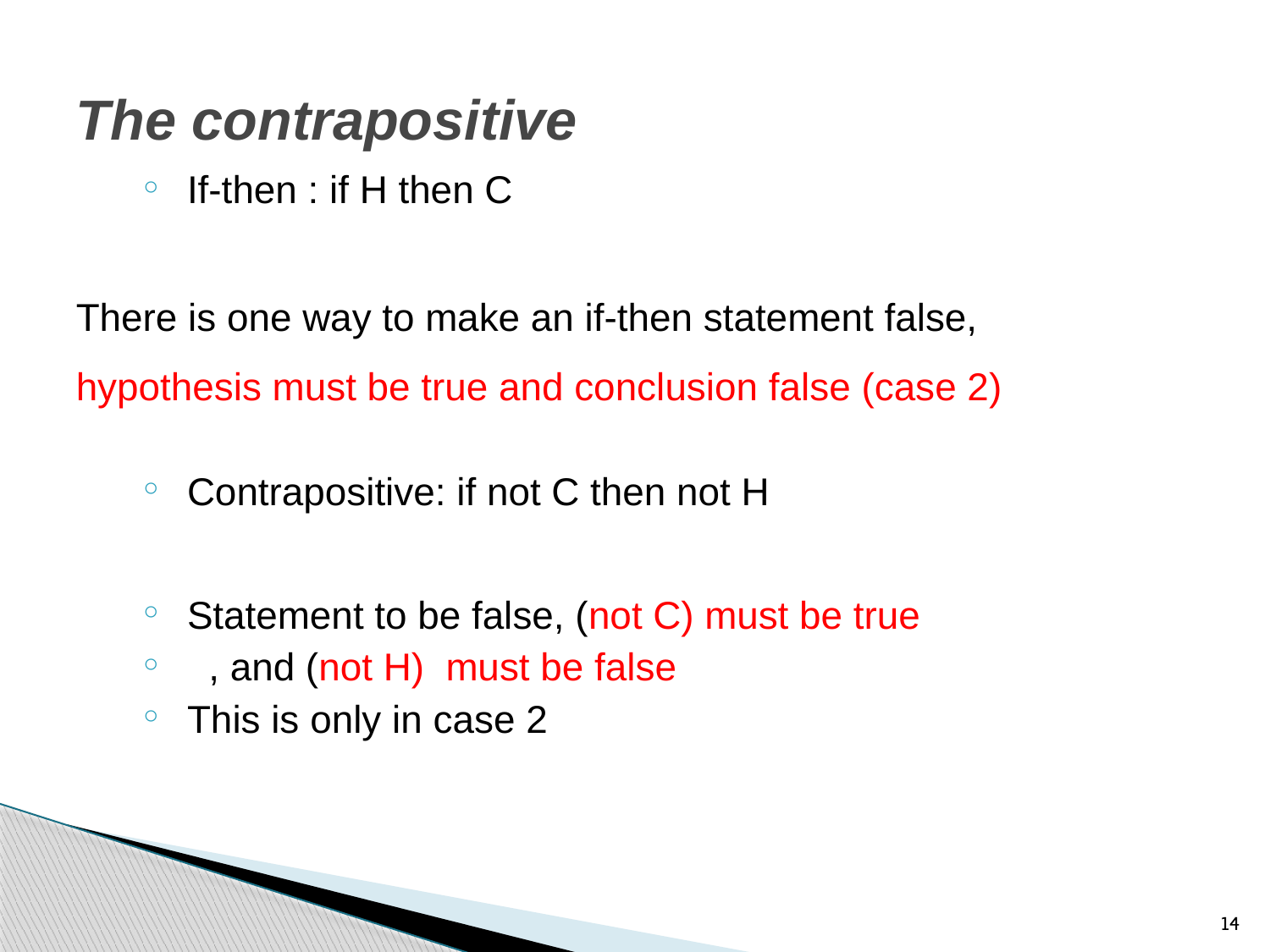

# The contrapositive
If-then : if H then C

There is one way to make an if-then statement false, hypothesis must be true and conclusion false (case 2)

Contrapositive: if not C then not H

Statement to be false, (not C) must be true
  , and (not H)  must be false
This is only in case 2
14